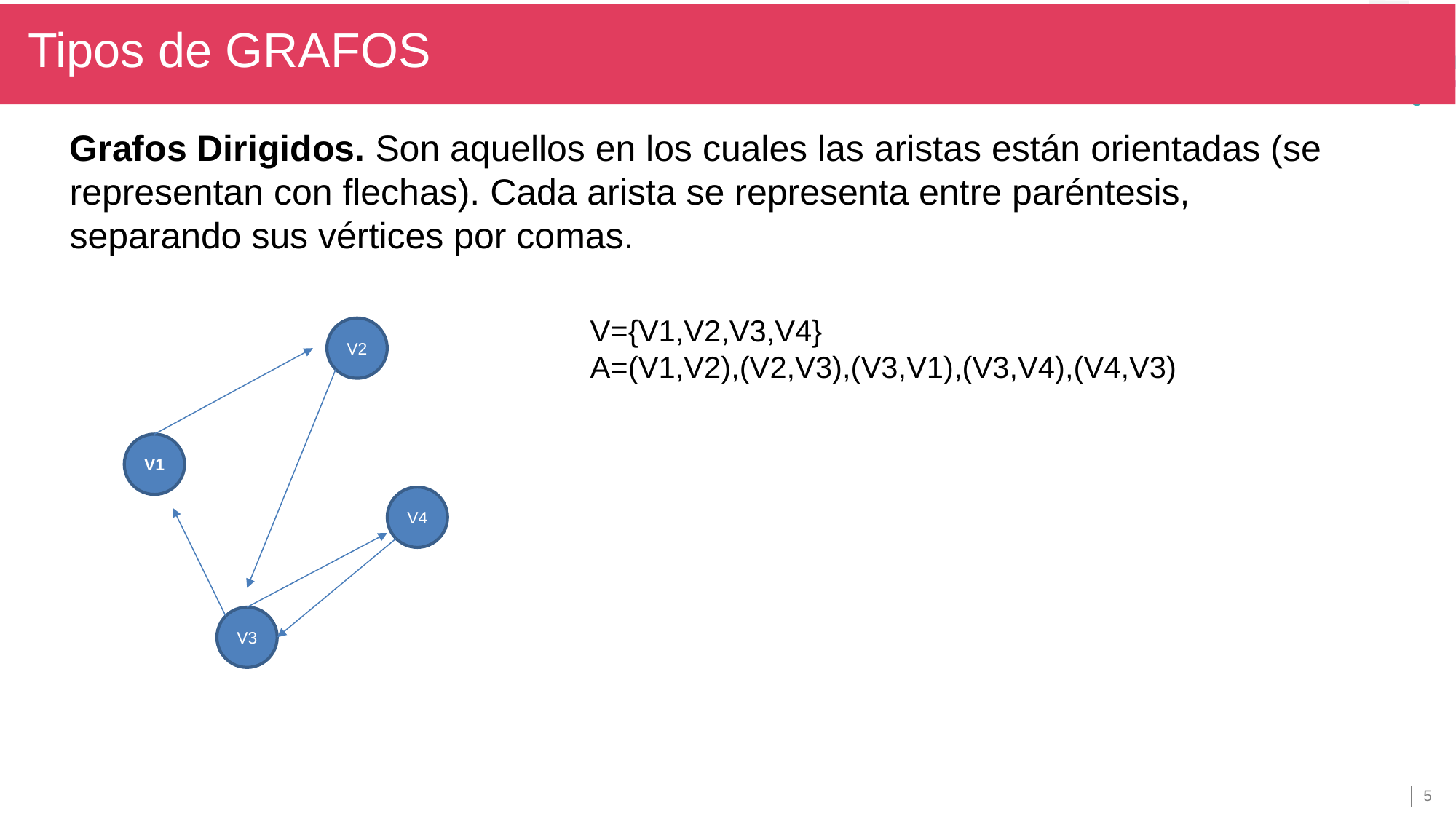

Tipos de GRAFOS
TÍTULO SECCIÓN
TÍTULO
Grafos Dirigidos. Son aquellos en los cuales las aristas están orientadas (se representan con flechas). Cada arista se representa entre paréntesis, separando sus vértices por comas.
V={V1,V2,V3,V4}
A=(V1,V2),(V2,V3),(V3,V1),(V3,V4),(V4,V3)
V2
V1
V4
V3